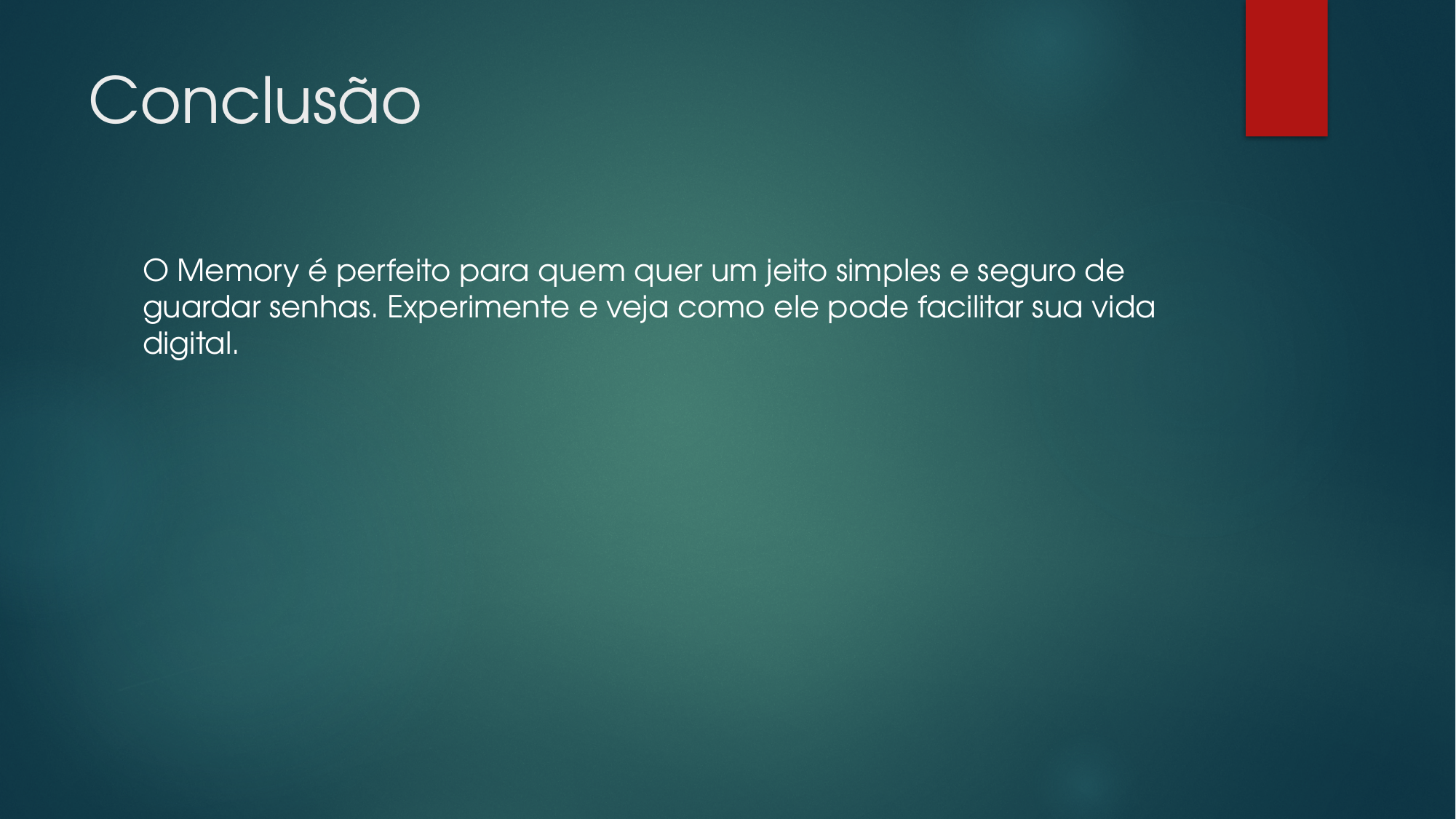

# Conclusão
O Memory é perfeito para quem quer um jeito simples e seguro de guardar senhas. Experimente e veja como ele pode facilitar sua vida digital.